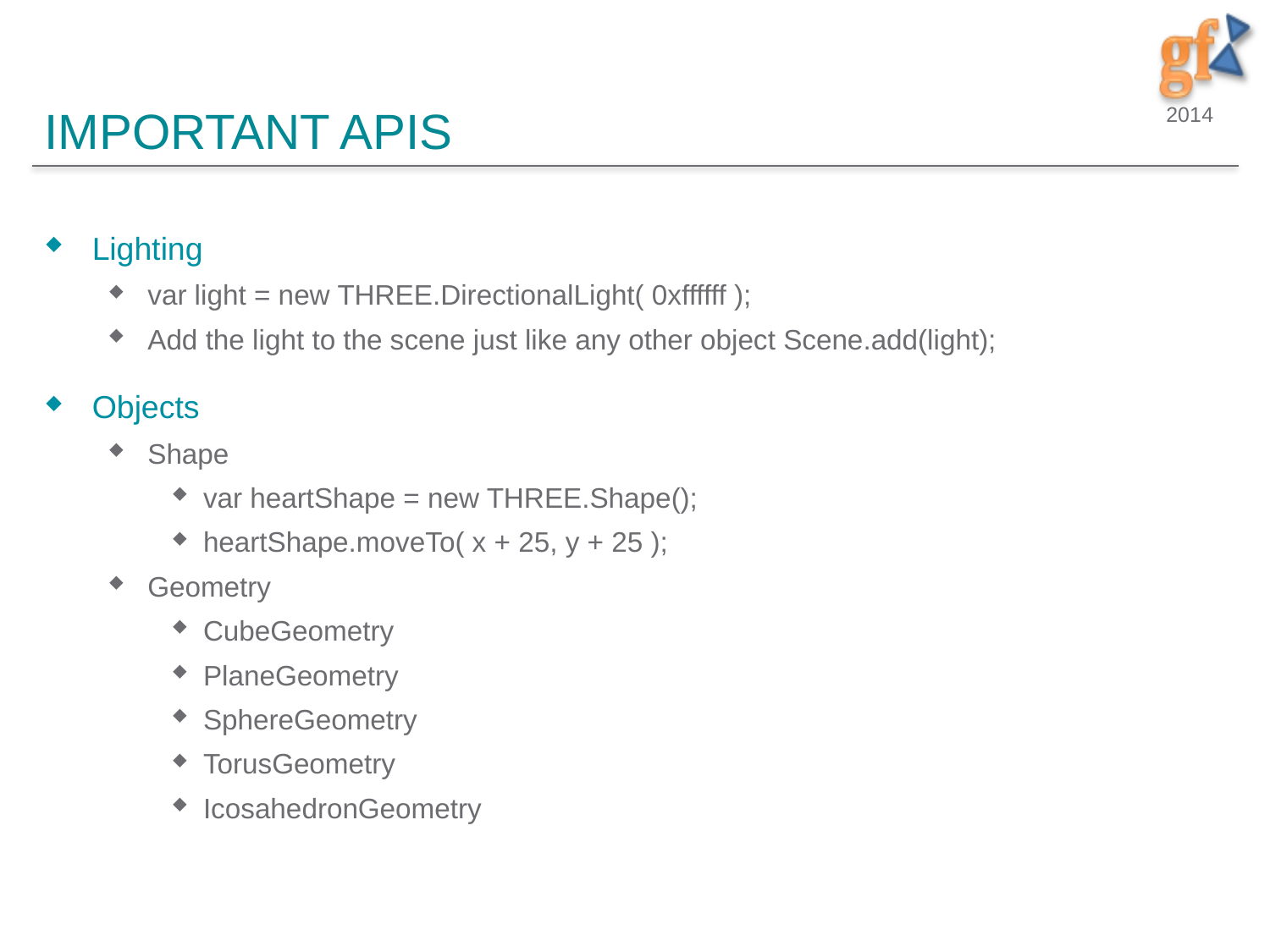

# Important APIs
Lighting
var light = new THREE.DirectionalLight( 0xffffff );
Add the light to the scene just like any other object Scene.add(light);
Objects
Shape
var heartShape = new THREE.Shape();
heartShape.moveTo( x + 25, y + 25 );
Geometry
CubeGeometry
PlaneGeometry
SphereGeometry
TorusGeometry
IcosahedronGeometry